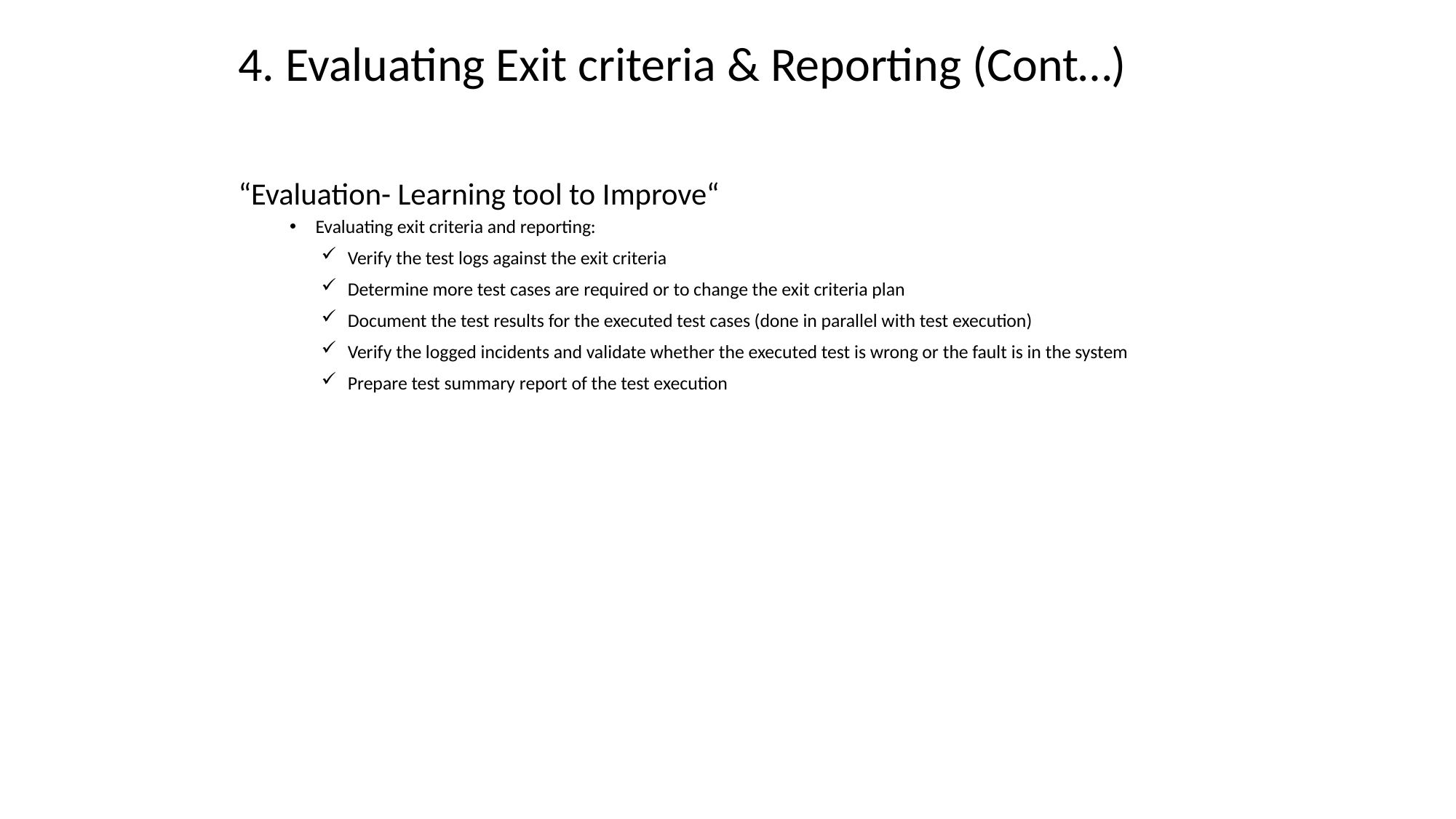

# 4. Evaluating Exit criteria & Reporting (Cont…)
“Evaluation- Learning tool to Improve“
Evaluating exit criteria and reporting:
Verify the test logs against the exit criteria
Determine more test cases are required or to change the exit criteria plan
Document the test results for the executed test cases (done in parallel with test execution)
Verify the logged incidents and validate whether the executed test is wrong or the fault is in the system
Prepare test summary report of the test execution
7